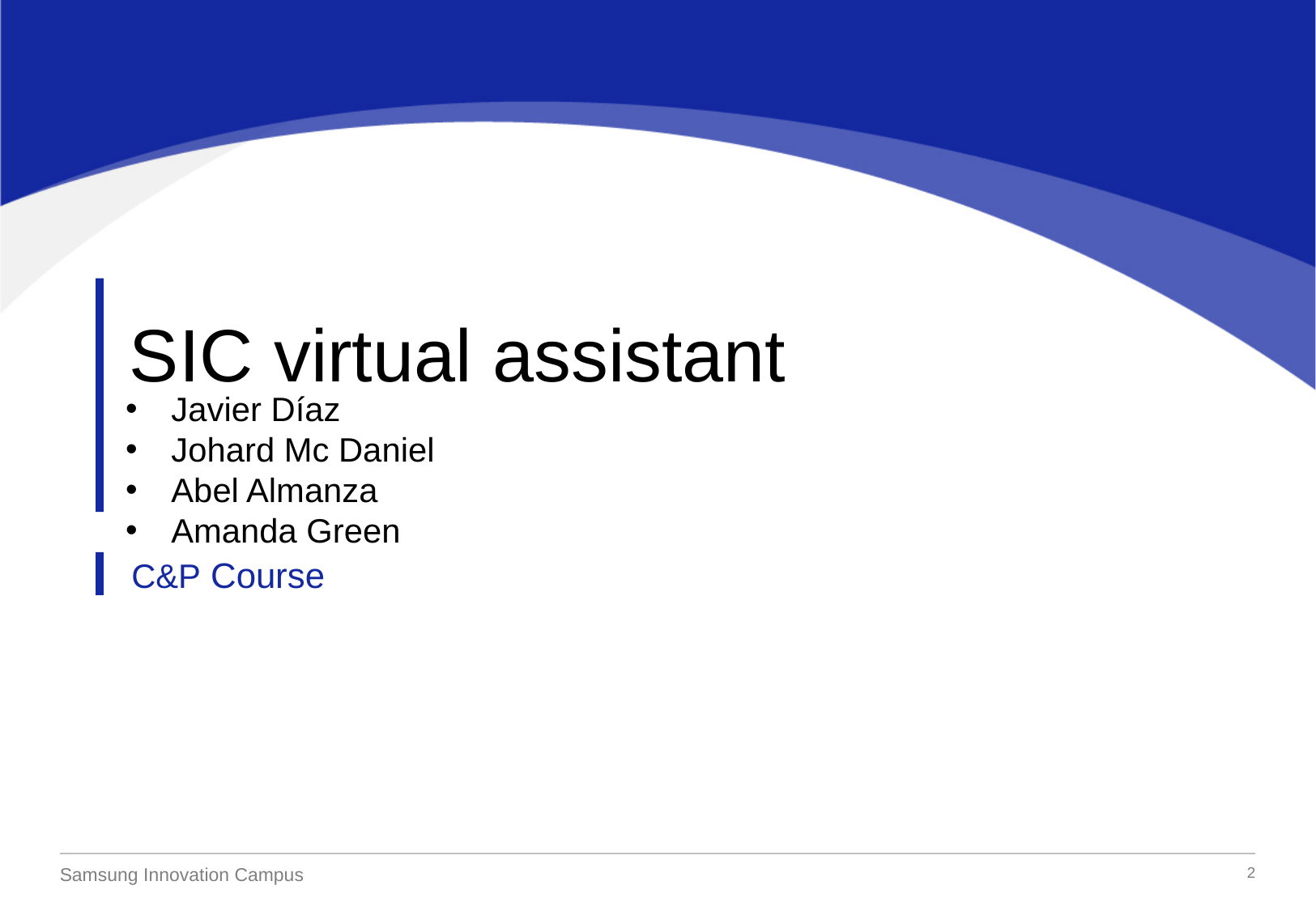

SIC virtual assistant
Javier Díaz
Johard Mc Daniel
Abel Almanza
Amanda Green